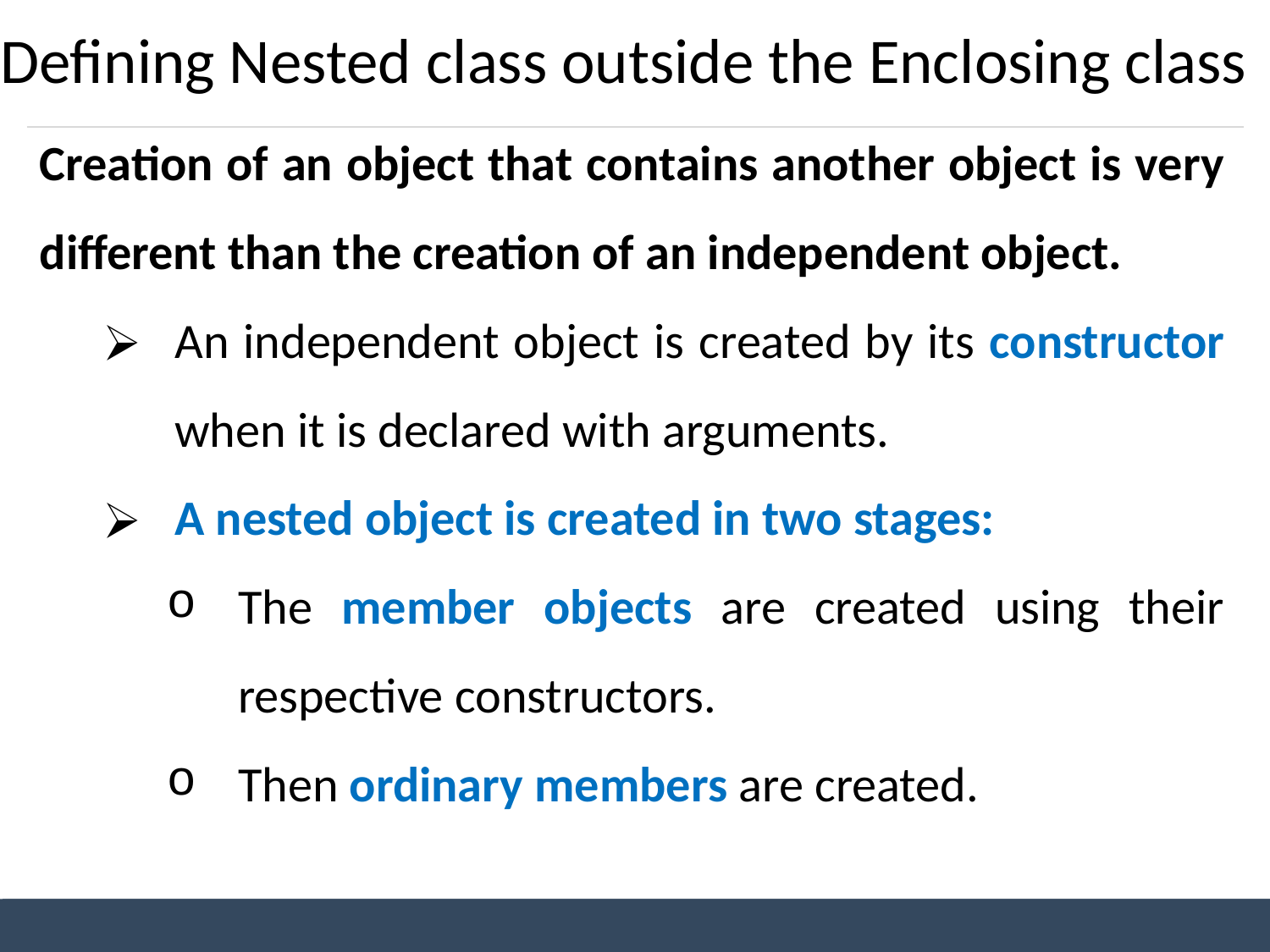

Defining Nested class outside the Enclosing class
Creation of an object that contains another object is very different than the creation of an independent object.
An independent object is created by its constructor when it is declared with arguments.
A nested object is created in two stages:
The member objects are created using their respective constructors.
Then ordinary members are created.

Unit 8: Inheritance
Prepared By: Nishat Shaikh
81